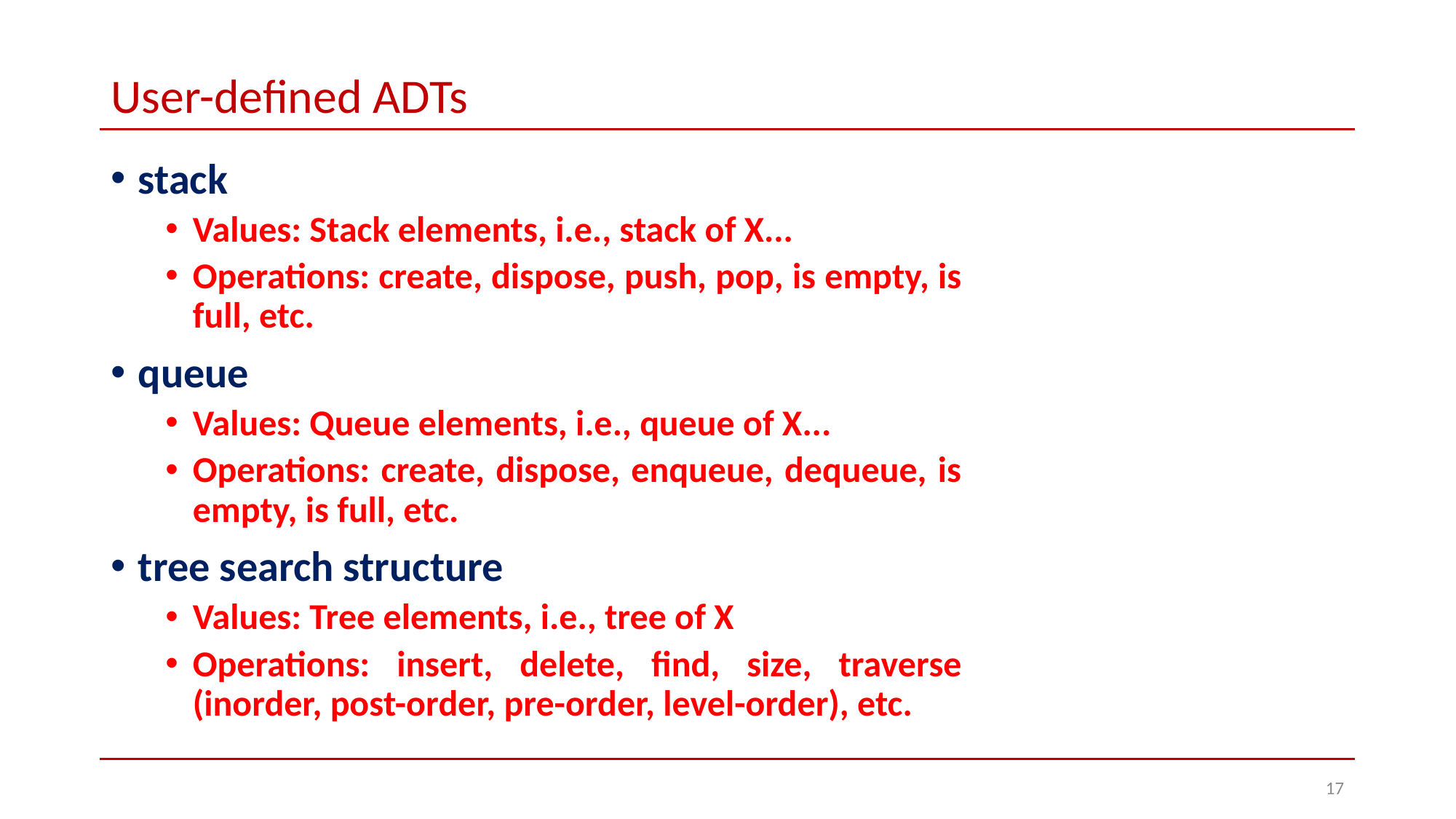

# User-defined ADTs
stack
Values: Stack elements, i.e., stack of X...
Operations: create, dispose, push, pop, is empty, is full, etc.
queue
Values: Queue elements, i.e., queue of X...
Operations: create, dispose, enqueue, dequeue, is empty, is full, etc.
tree search structure
Values: Tree elements, i.e., tree of X
Operations: insert, delete, find, size, traverse (inorder, post-order, pre-order, level-order), etc.
17